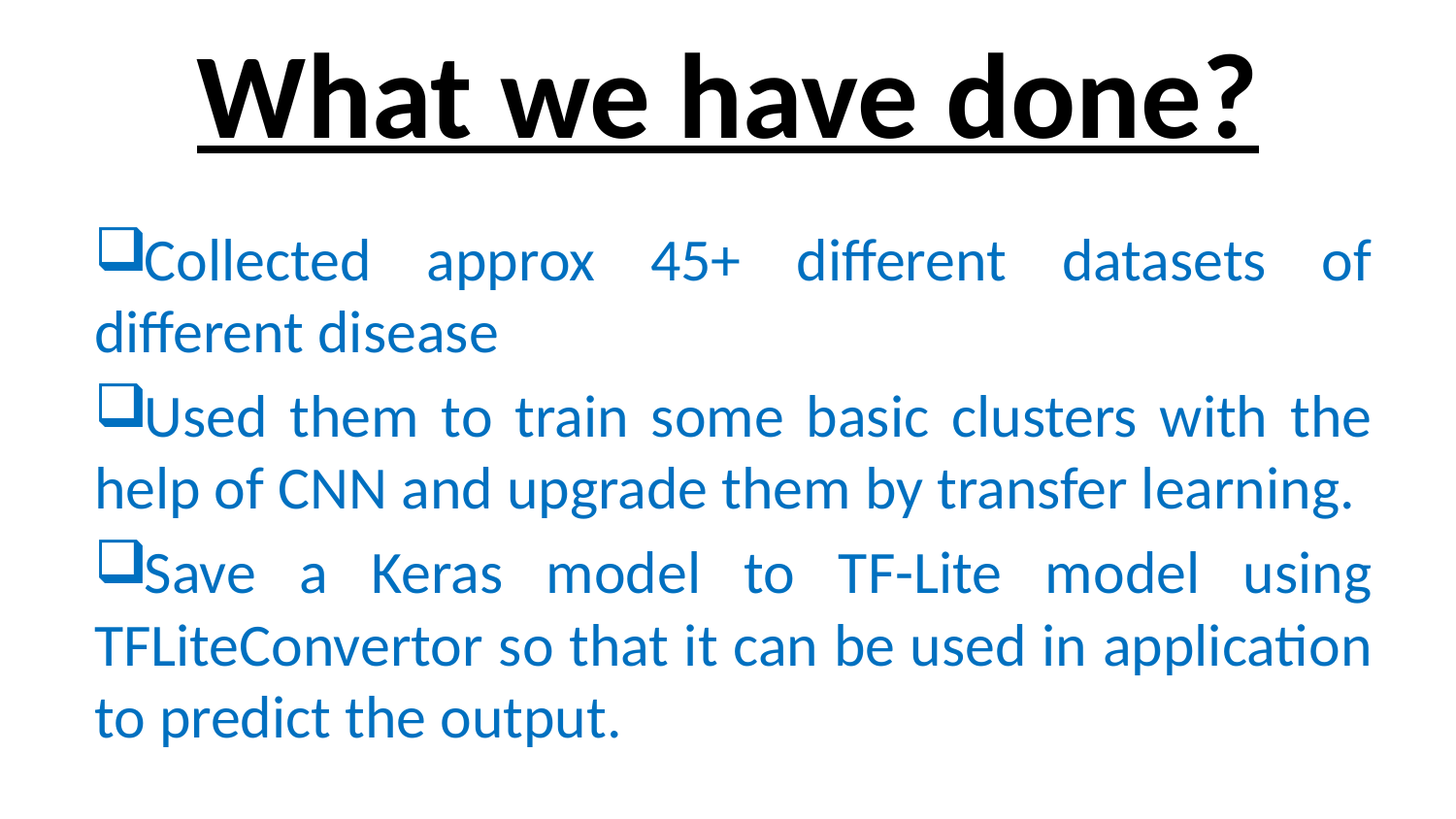

# What we have done?
Collected approx 45+ different datasets of different disease
Used them to train some basic clusters with the help of CNN and upgrade them by transfer learning.
Save a Keras model to TF-Lite model using TFLiteConvertor so that it can be used in application to predict the output.